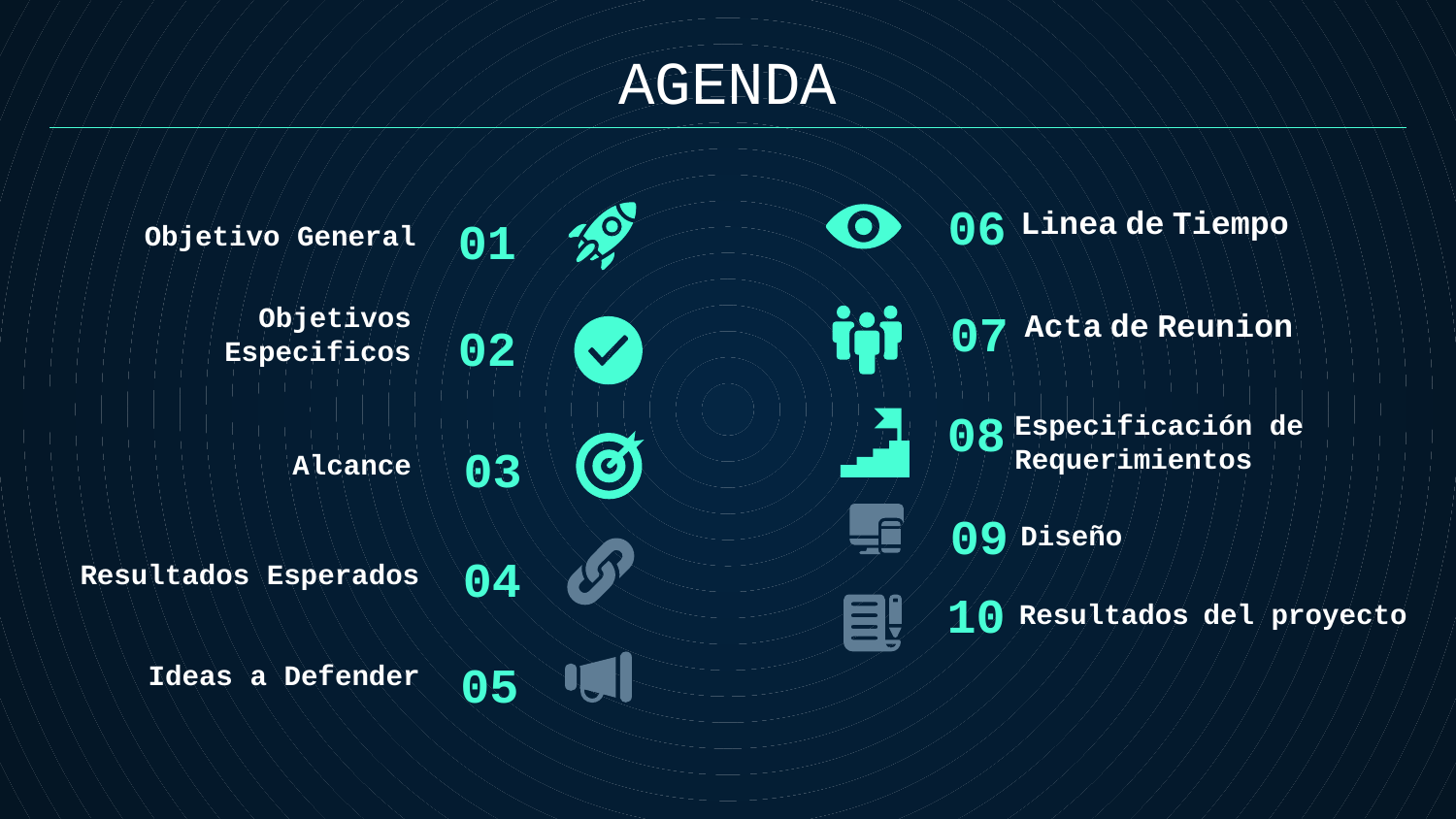

# AGENDA
06
01

Linea de Tiempo
Objetivo General
07
02

Acta de Reunion
Objetivos Especificos
08

03

Especificación de Requerimientos
Alcance
09

Diseño
04

10
Resultados Esperados

Resultados del proyecto
05

Ideas a Defender